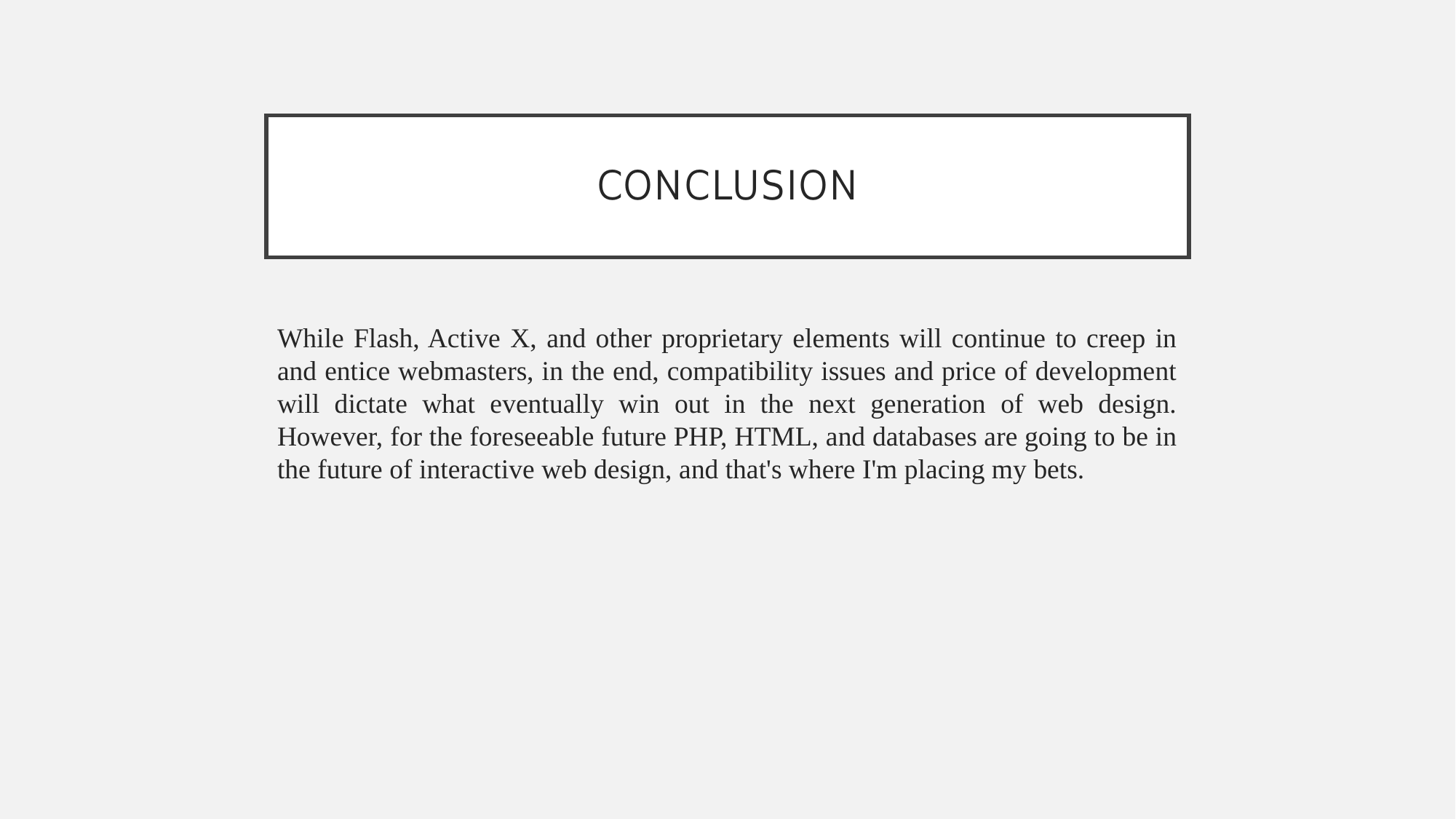

# conclusion
While Flash, Active X, and other proprietary elements will continue to creep in and entice webmasters, in the end, compatibility issues and price of development will dictate what eventually win out in the next generation of web design. However, for the foreseeable future PHP, HTML, and databases are going to be in the future of interactive web design, and that's where I'm placing my bets.